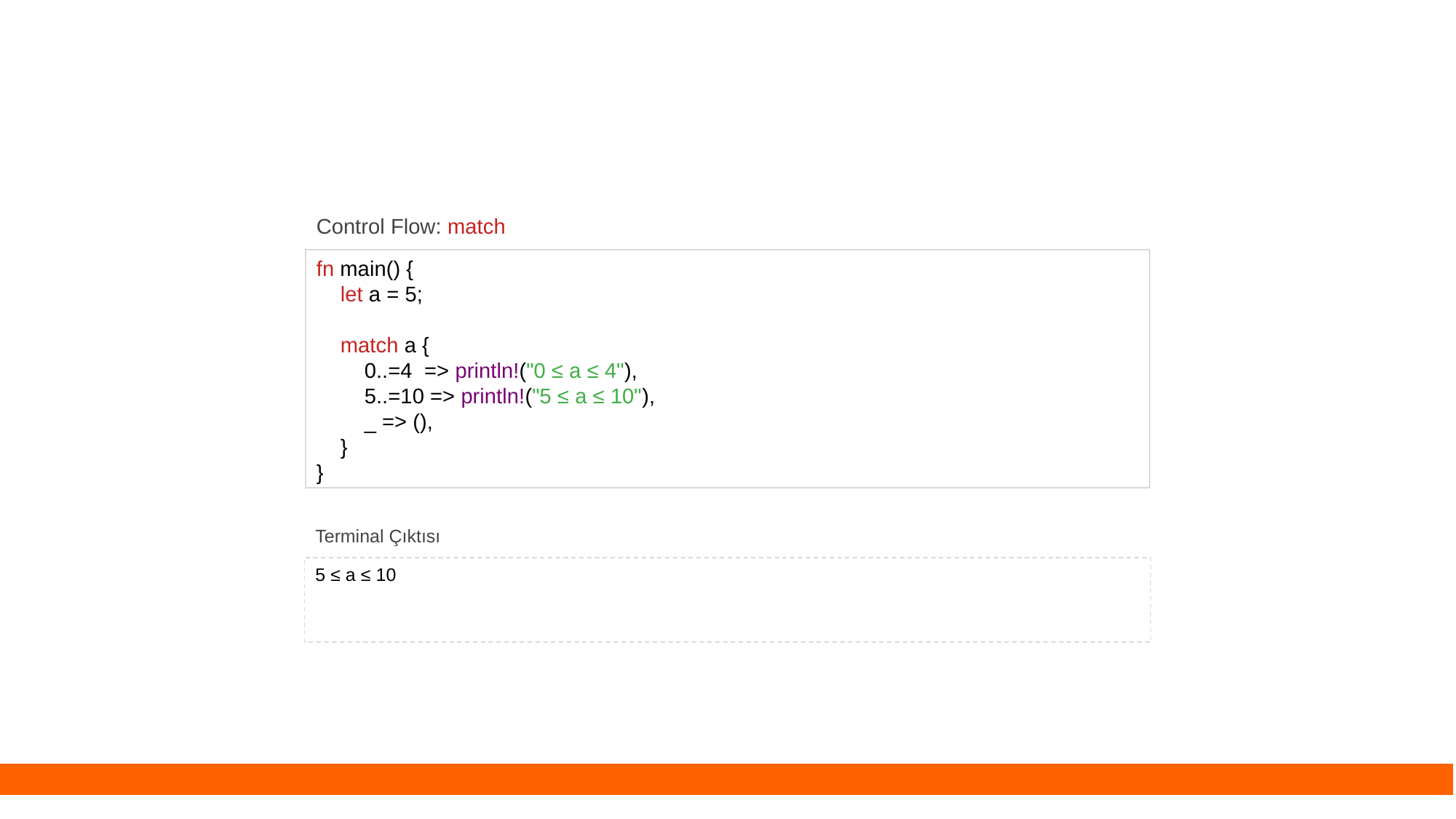

Control Flow: match
fn main() {
    let a = 5;

    match a {
        0..=4  => println!("0 ≤ a ≤ 4"),
        5..=10 => println!("5 ≤ a ≤ 10"),
        _ => (),
    }
}
Terminal Çıktısı
5 ≤ a ≤ 10